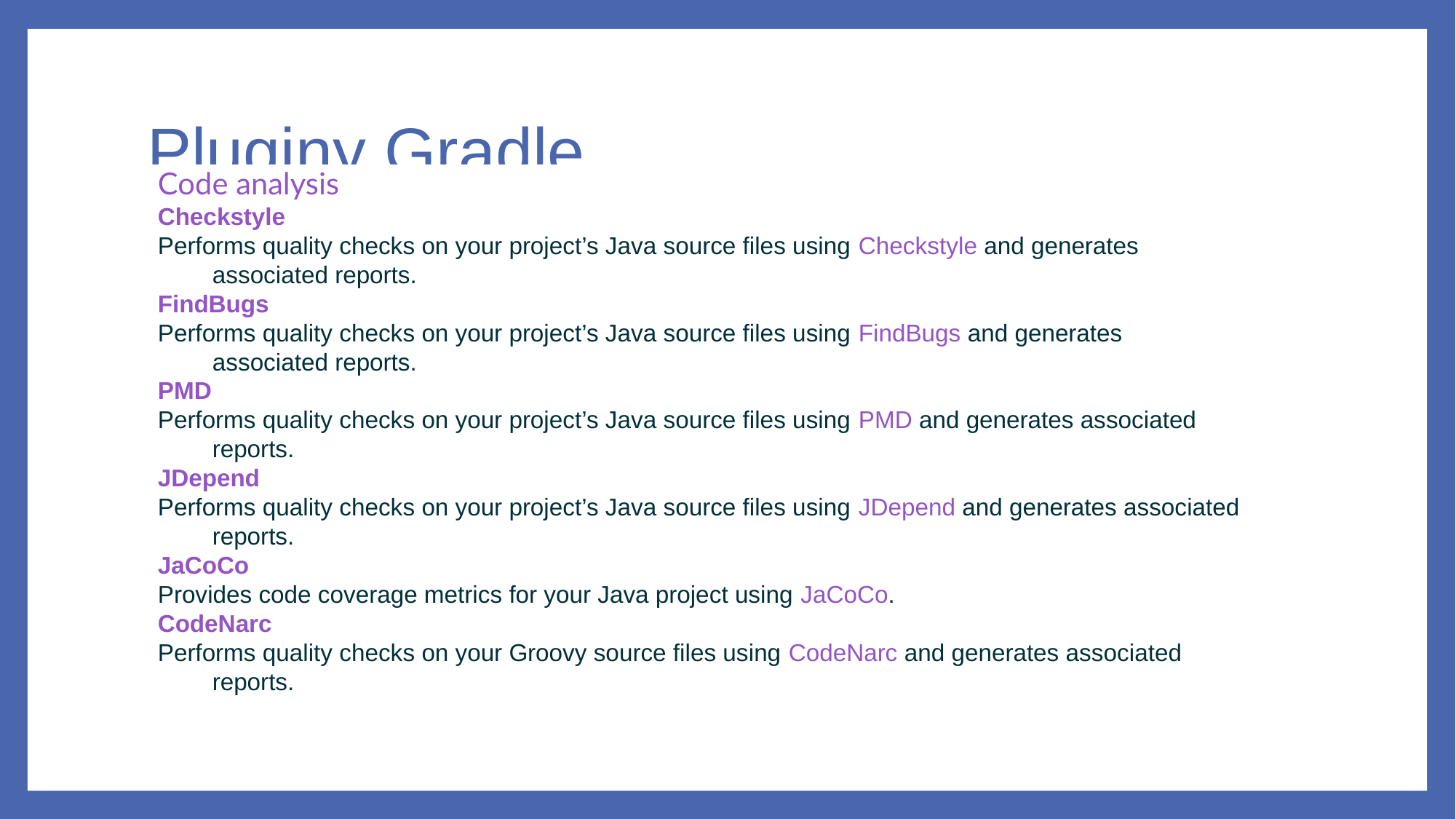

# Pluginy Gradle
Code analysis
Checkstyle
Performs quality checks on your project’s Java source files using Checkstyle and generates associated reports.
FindBugs
Performs quality checks on your project’s Java source files using FindBugs and generates associated reports.
PMD
Performs quality checks on your project’s Java source files using PMD and generates associated reports.
JDepend
Performs quality checks on your project’s Java source files using JDepend and generates associated reports.
JaCoCo
Provides code coverage metrics for your Java project using JaCoCo.
CodeNarc
Performs quality checks on your Groovy source files using CodeNarc and generates associated reports.